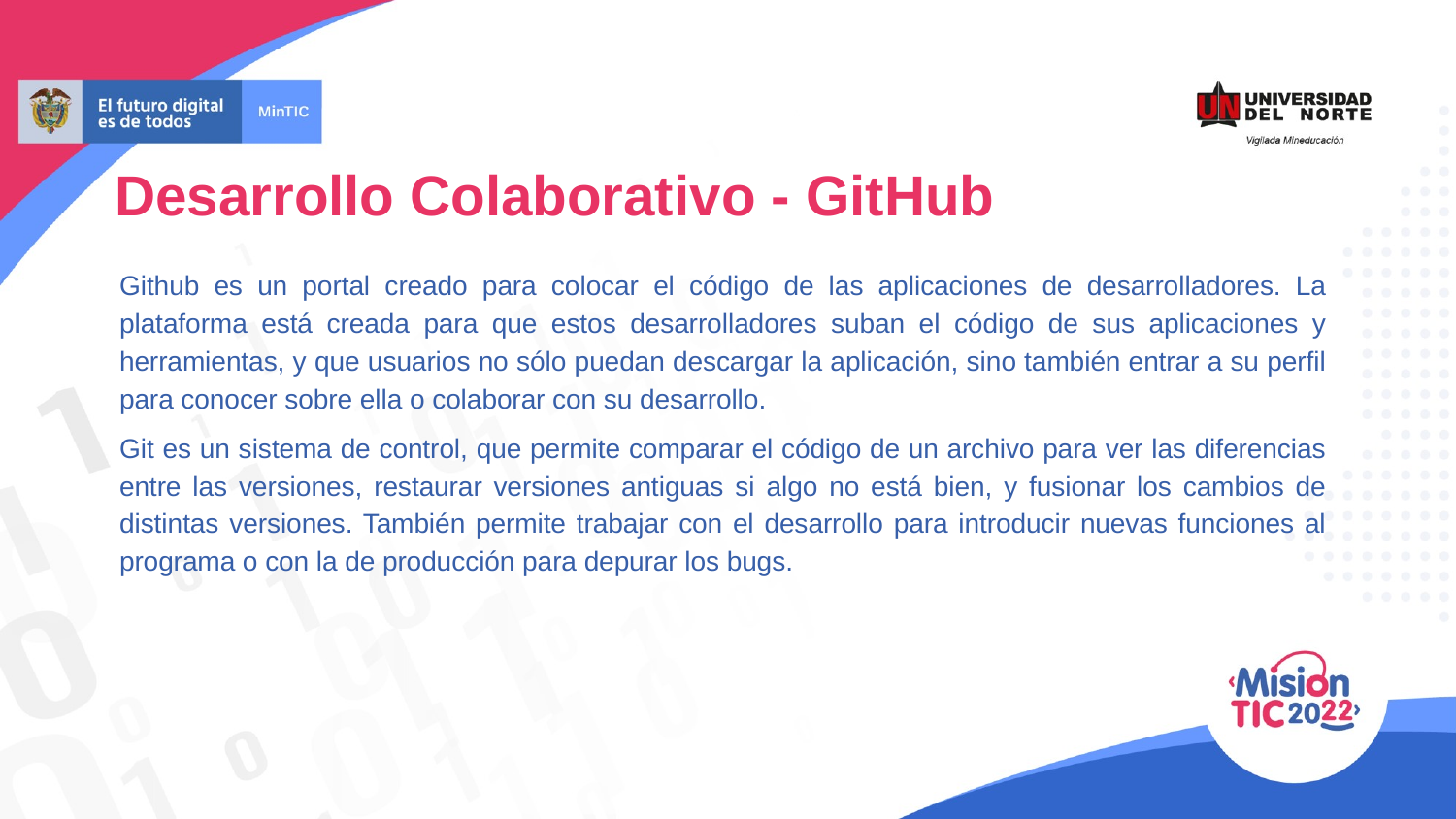

Desarrollo Colaborativo - GitHub
Github es un portal creado para colocar el código de las aplicaciones de desarrolladores. La plataforma está creada para que estos desarrolladores suban el código de sus aplicaciones y herramientas, y que usuarios no sólo puedan descargar la aplicación, sino también entrar a su perfil para conocer sobre ella o colaborar con su desarrollo.
Git es un sistema de control, que permite comparar el código de un archivo para ver las diferencias entre las versiones, restaurar versiones antiguas si algo no está bien, y fusionar los cambios de distintas versiones. También permite trabajar con el desarrollo para introducir nuevas funciones al programa o con la de producción para depurar los bugs.